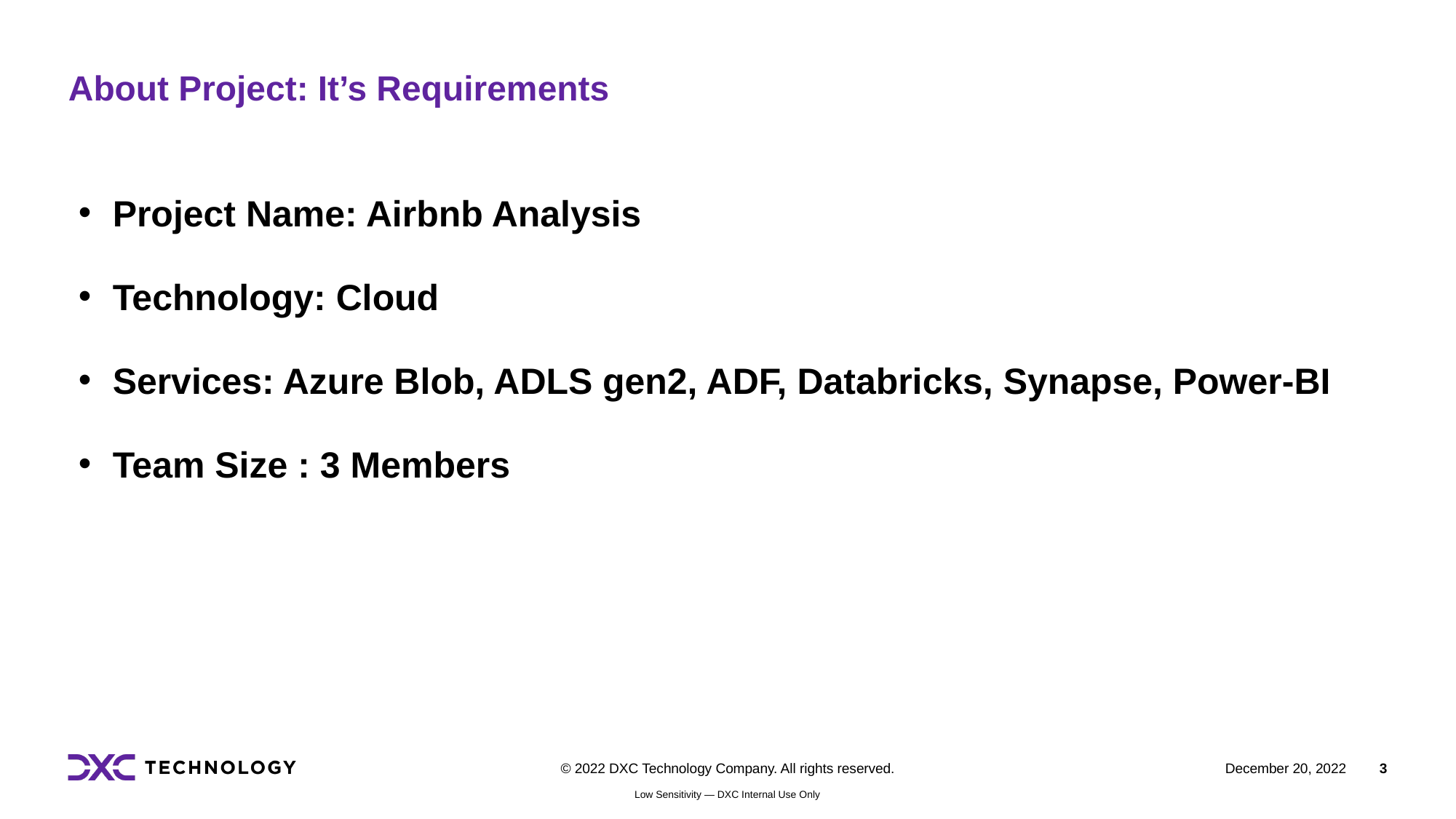

# About Project: It’s Requirements
Project Name: Airbnb Analysis
Technology: Cloud
Services: Azure Blob, ADLS gen2, ADF, Databricks, Synapse, Power-BI
Team Size : 3 Members